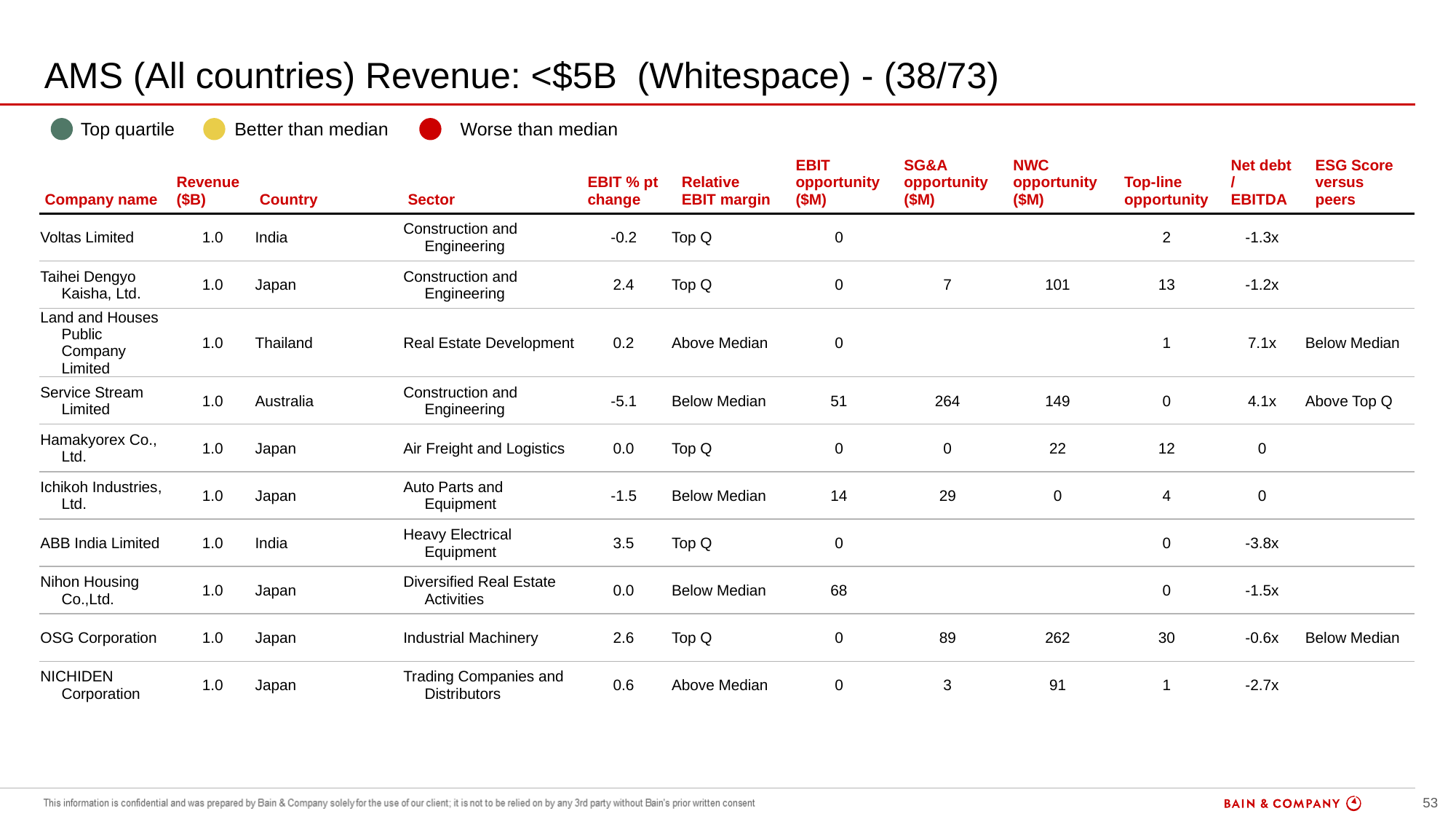

# AMS (All countries) Revenue: <$5B  (Whitespace) - (38/73)
|  | Top quartile |  | Better than median |  | Worse than median |
| --- | --- | --- | --- | --- | --- |
| Company name | Revenue ($B) | Country | Sector | EBIT % pt change | Relative EBIT margin | EBIT opportunity ($M) | SG&A opportunity ($M) | NWC opportunity ($M) | Top-line opportunity | Net debt / EBITDA | ESG Score versus peers |
| --- | --- | --- | --- | --- | --- | --- | --- | --- | --- | --- | --- |
| Voltas Limited | 1.0 | India | Construction and Engineering | -0.2 | Top Q | 0 |  |  | 2 | -1.3x |  |
| Taihei Dengyo Kaisha, Ltd. | 1.0 | Japan | Construction and Engineering | 2.4 | Top Q | 0 | 7 | 101 | 13 | -1.2x |  |
| Land and Houses Public Company Limited | 1.0 | Thailand | Real Estate Development | 0.2 | Above Median | 0 |  |  | 1 | 7.1x | Below Median |
| Service Stream Limited | 1.0 | Australia | Construction and Engineering | -5.1 | Below Median | 51 | 264 | 149 | 0 | 4.1x | Above Top Q |
| Hamakyorex Co., Ltd. | 1.0 | Japan | Air Freight and Logistics | 0.0 | Top Q | 0 | 0 | 22 | 12 | 0 |  |
| Ichikoh Industries, Ltd. | 1.0 | Japan | Auto Parts and Equipment | -1.5 | Below Median | 14 | 29 | 0 | 4 | 0 |  |
| ABB India Limited | 1.0 | India | Heavy Electrical Equipment | 3.5 | Top Q | 0 |  |  | 0 | -3.8x |  |
| Nihon Housing Co.,Ltd. | 1.0 | Japan | Diversified Real Estate Activities | 0.0 | Below Median | 68 |  |  | 0 | -1.5x |  |
| OSG Corporation | 1.0 | Japan | Industrial Machinery | 2.6 | Top Q | 0 | 89 | 262 | 30 | -0.6x | Below Median |
| NICHIDEN Corporation | 1.0 | Japan | Trading Companies and Distributors | 0.6 | Above Median | 0 | 3 | 91 | 1 | -2.7x |  |